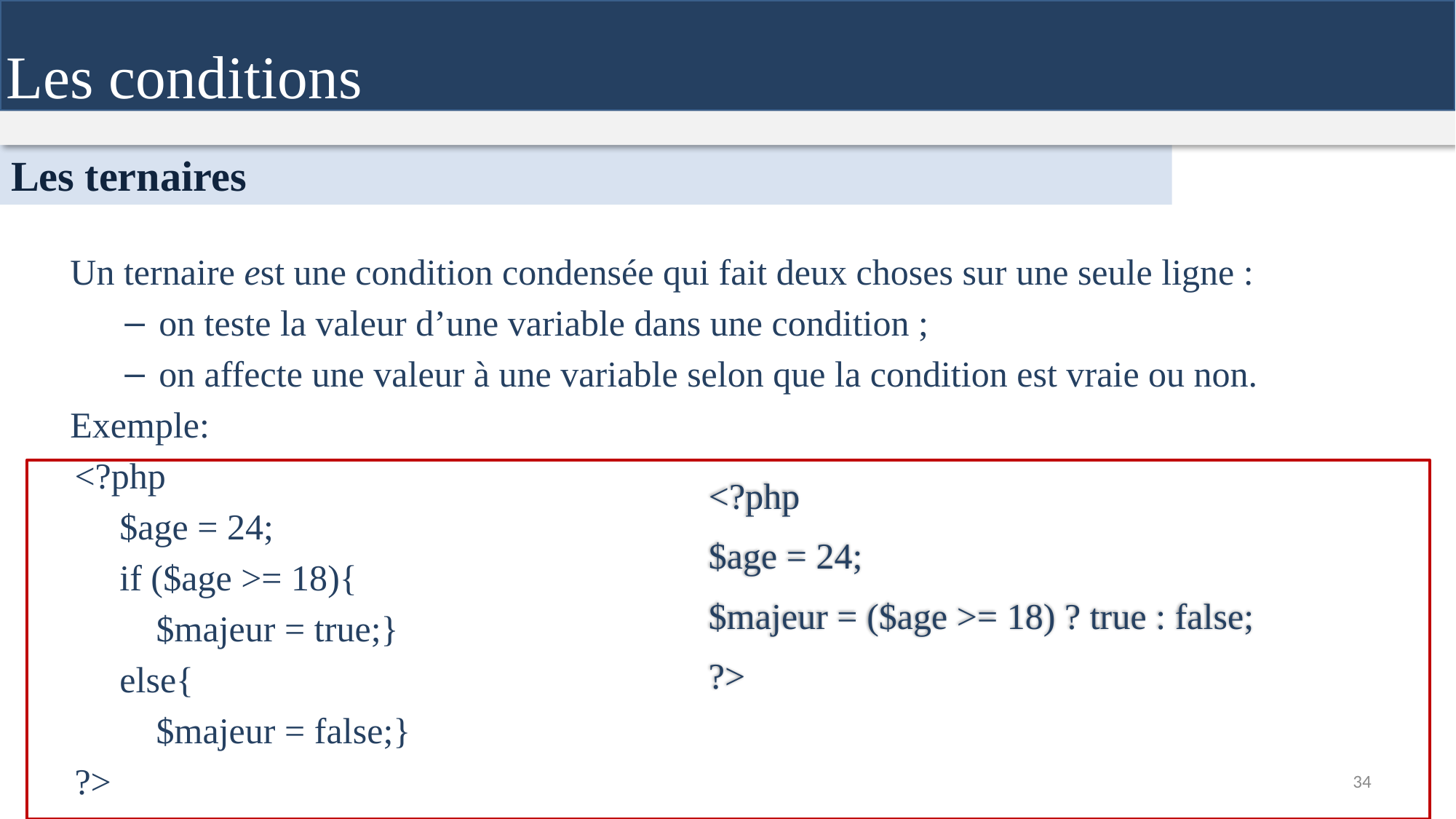

Les conditions

Les ternaires

Un ternaire est une condition condensée qui fait deux choses sur une seule ligne :
on teste la valeur d’une variable dans une condition ;
on affecte une valeur à une variable selon que la condition est vraie ou non.
Exemple:
<?php
$age = 24;
if ($age >= 18){
$majeur = true;}
else{
$majeur = false;}
?>

<?php
$age = 24;
$majeur = ($age >= 18) ? true : false;
?>
34